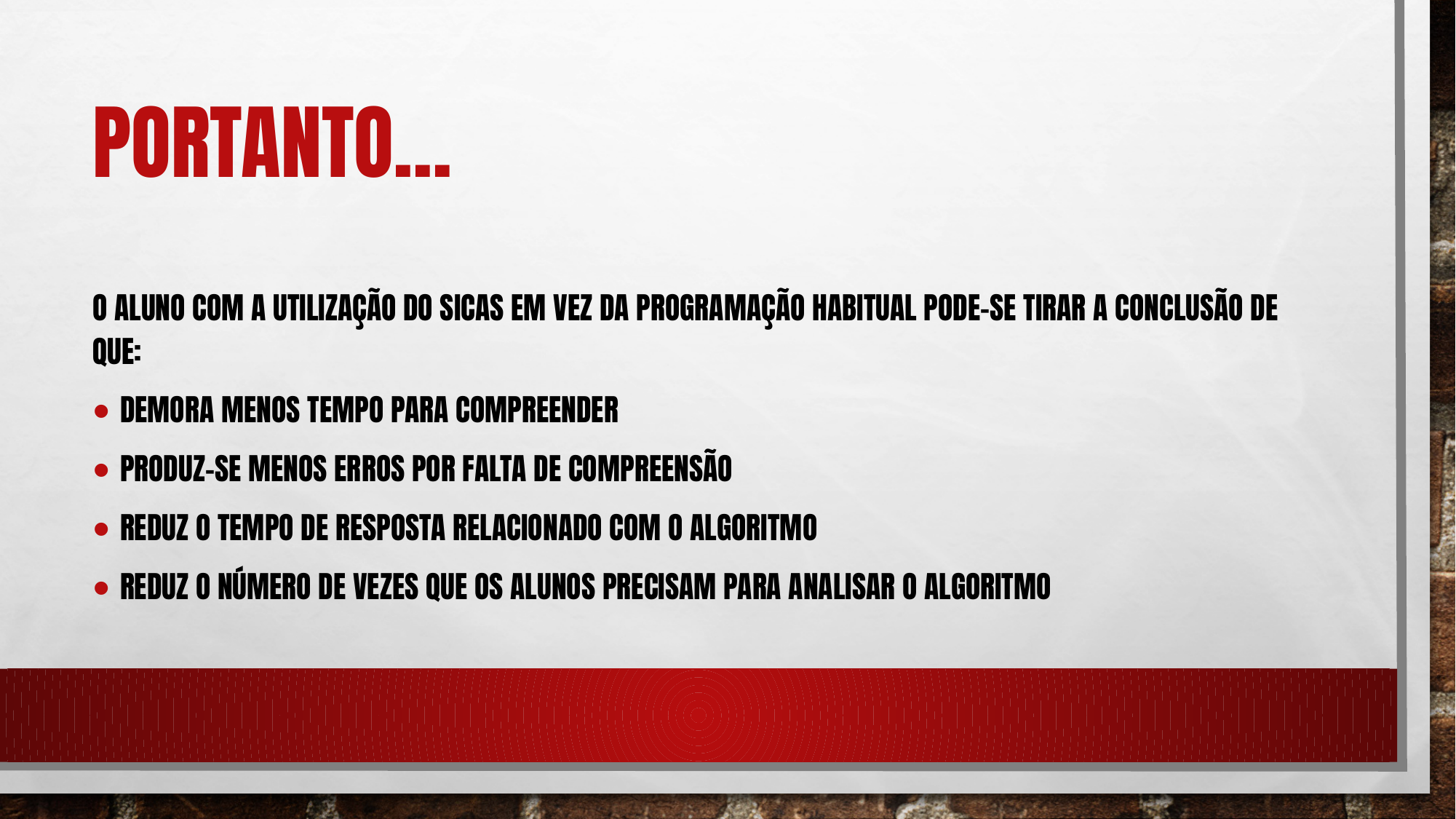

# Portanto…
O aluno Com a utilização do sicas em vez da programação habitual pode-se tirar a conclusão de que:
Demora menos tempo para compreender
Produz-se menos erros por falta de compreensão
Reduz o tempo de resposta relacionado com o algoritmo
Reduz o número de vezes que os alunos precisam para analisar o algoritmo